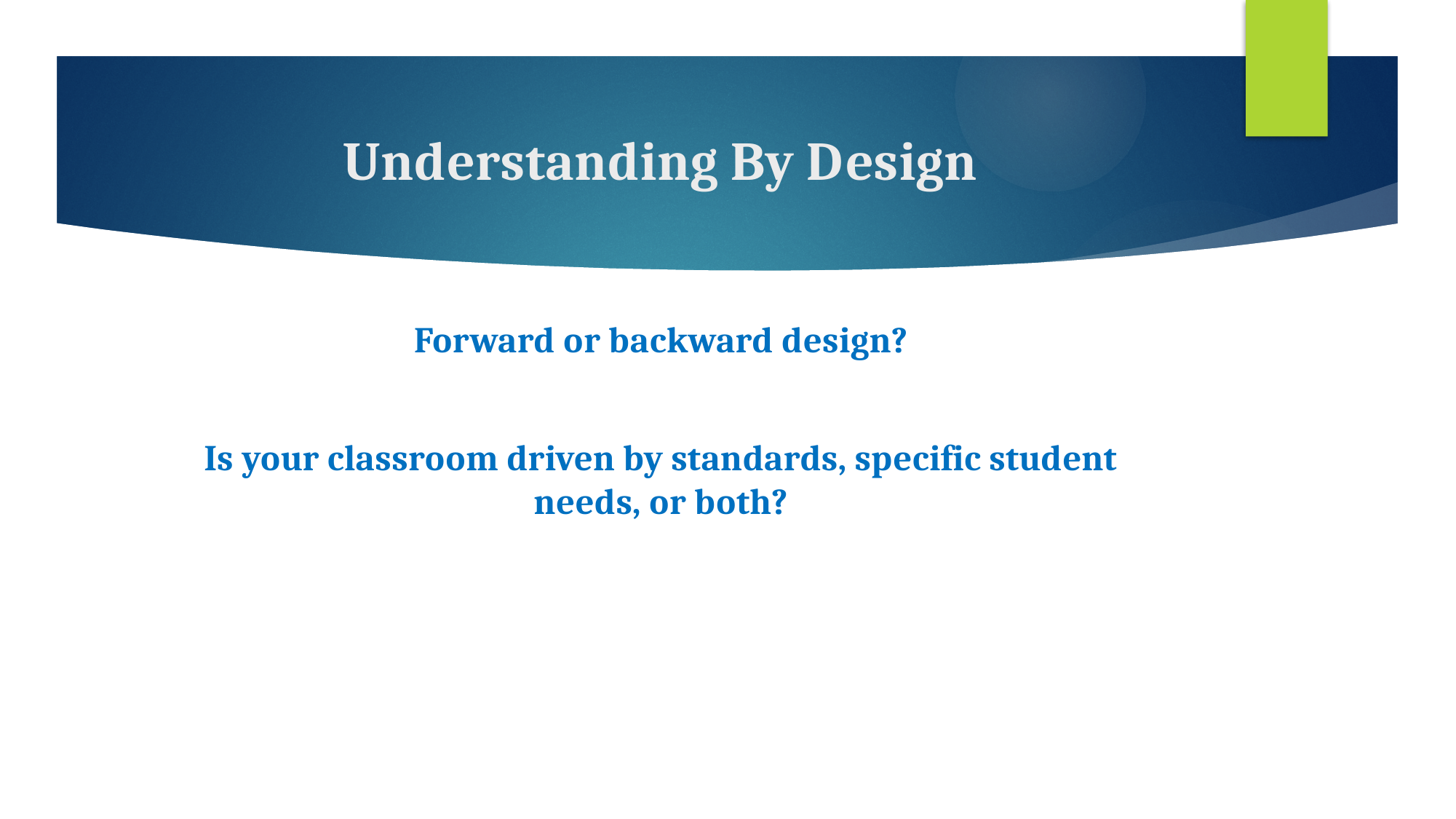

# Understanding By Design
Forward or backward design?

Is your classroom driven by standards, specific student needs, or both?